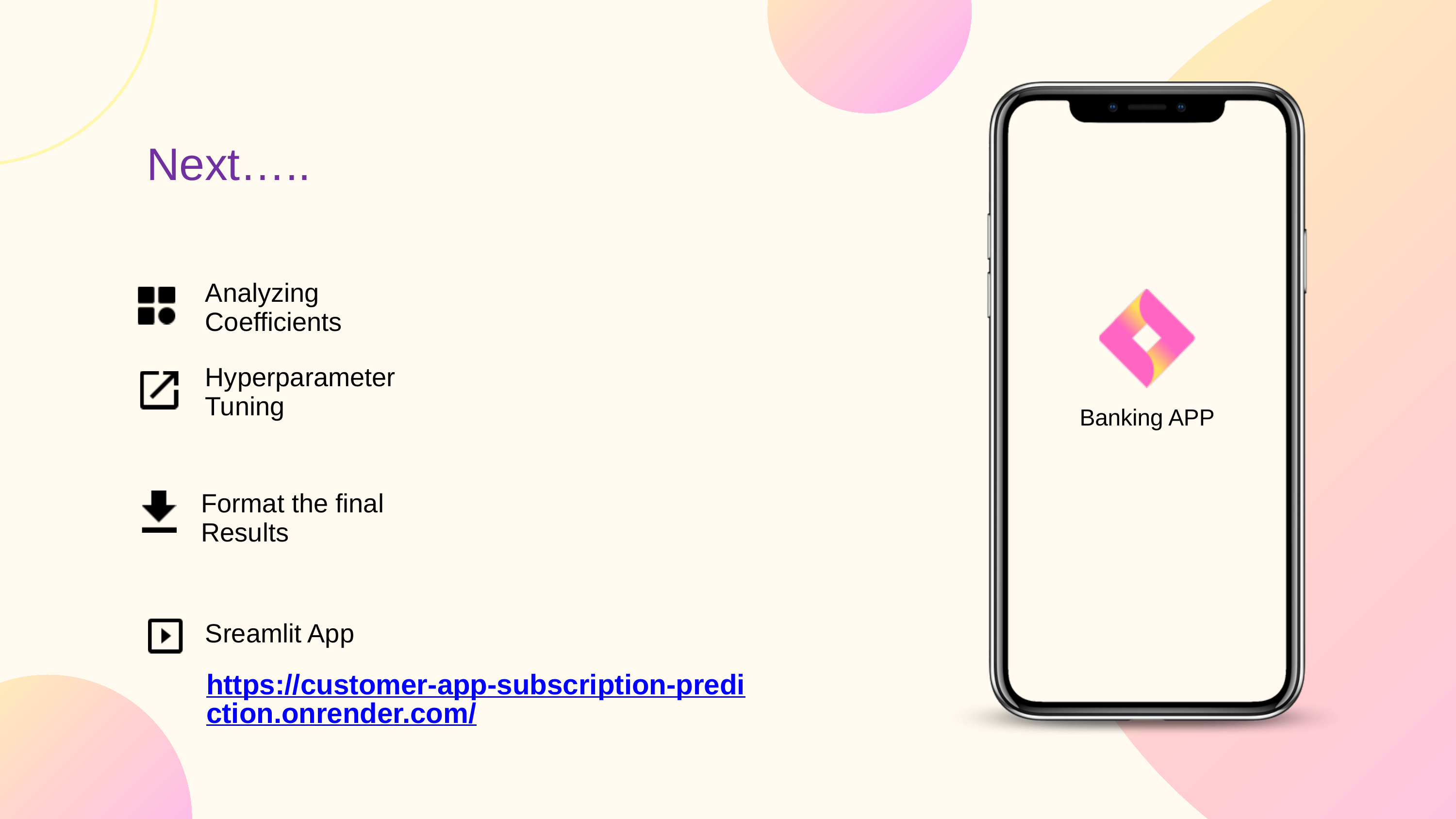

Next…..
Analyzing Coefficients

Hyperparameter Tuning

Banking APP
Format the final Results

Sreamlit App
https://customer-app-subscription-prediction.onrender.com/